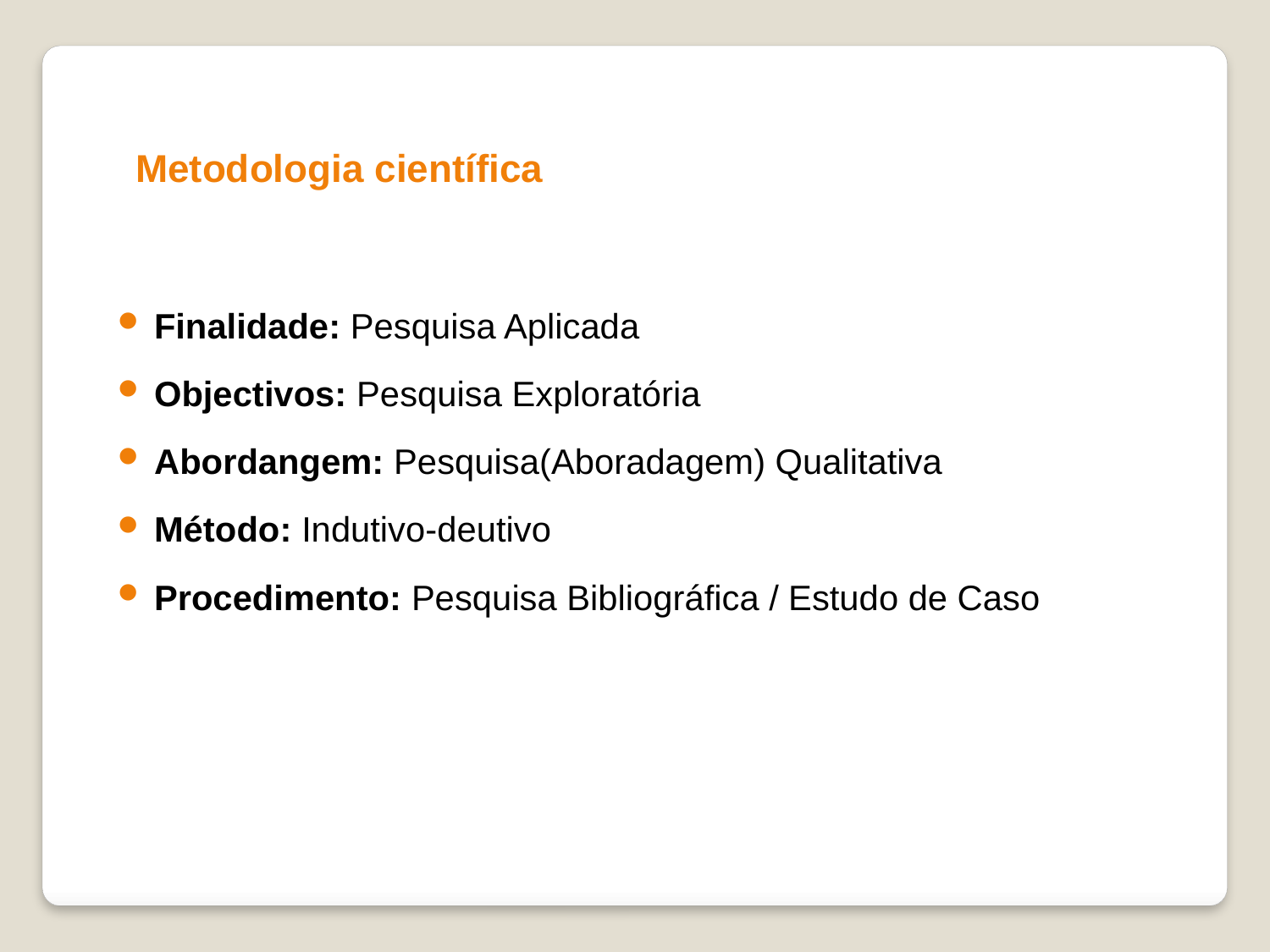

Metodologia científica
Finalidade: Pesquisa Aplicada
Objectivos: Pesquisa Exploratória
Abordangem: Pesquisa(Aboradagem) Qualitativa
Método: Indutivo-deutivo
Procedimento: Pesquisa Bibliográfica / Estudo de Caso